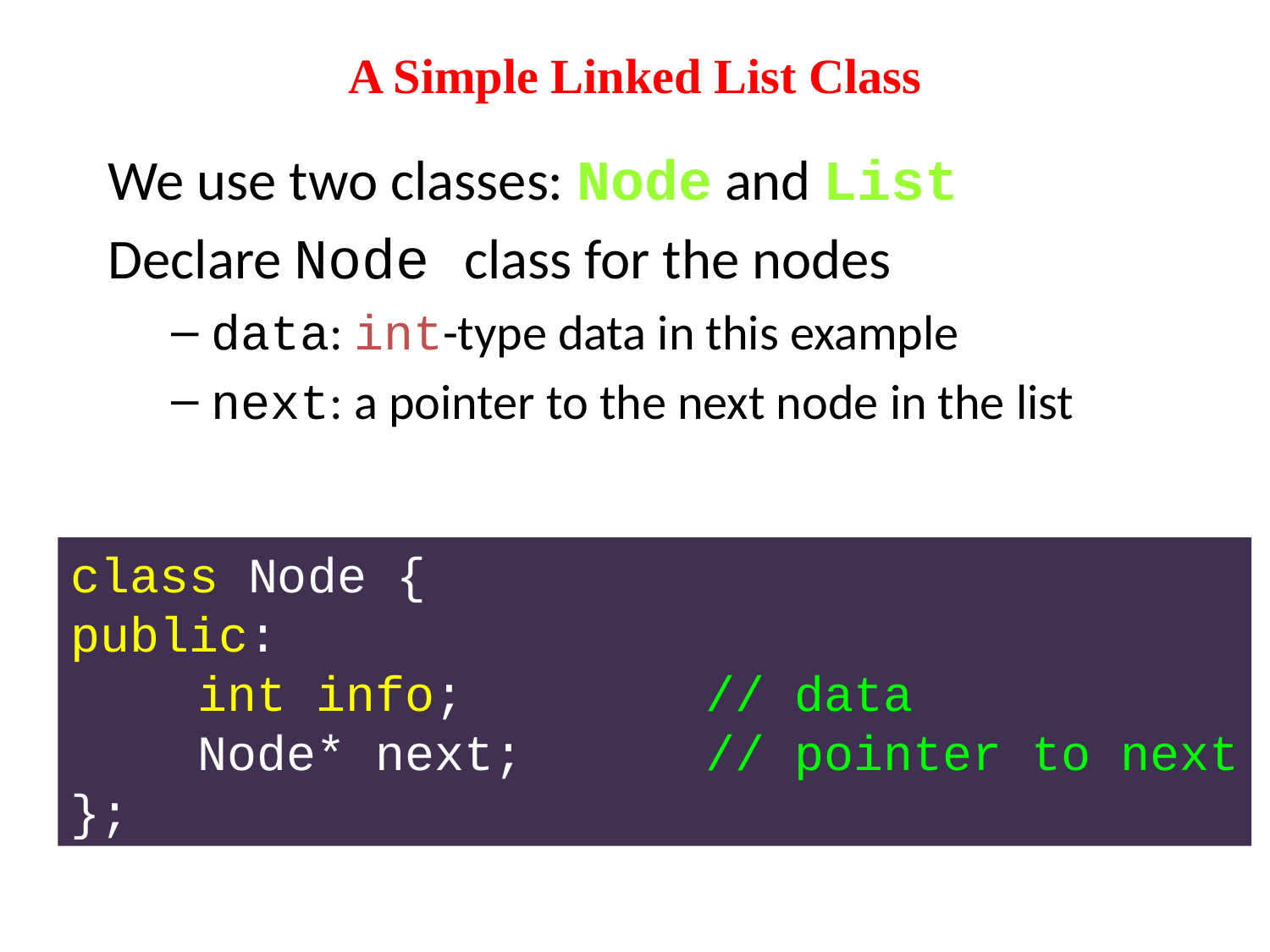

# A Simple Linked List Class
We use two classes: Node and List
Declare Node class for the nodes
data: int-type data in this example
next: a pointer to the next node in the list
class Node {
public:
	int info;		// data
	Node* next;		// pointer to next
};